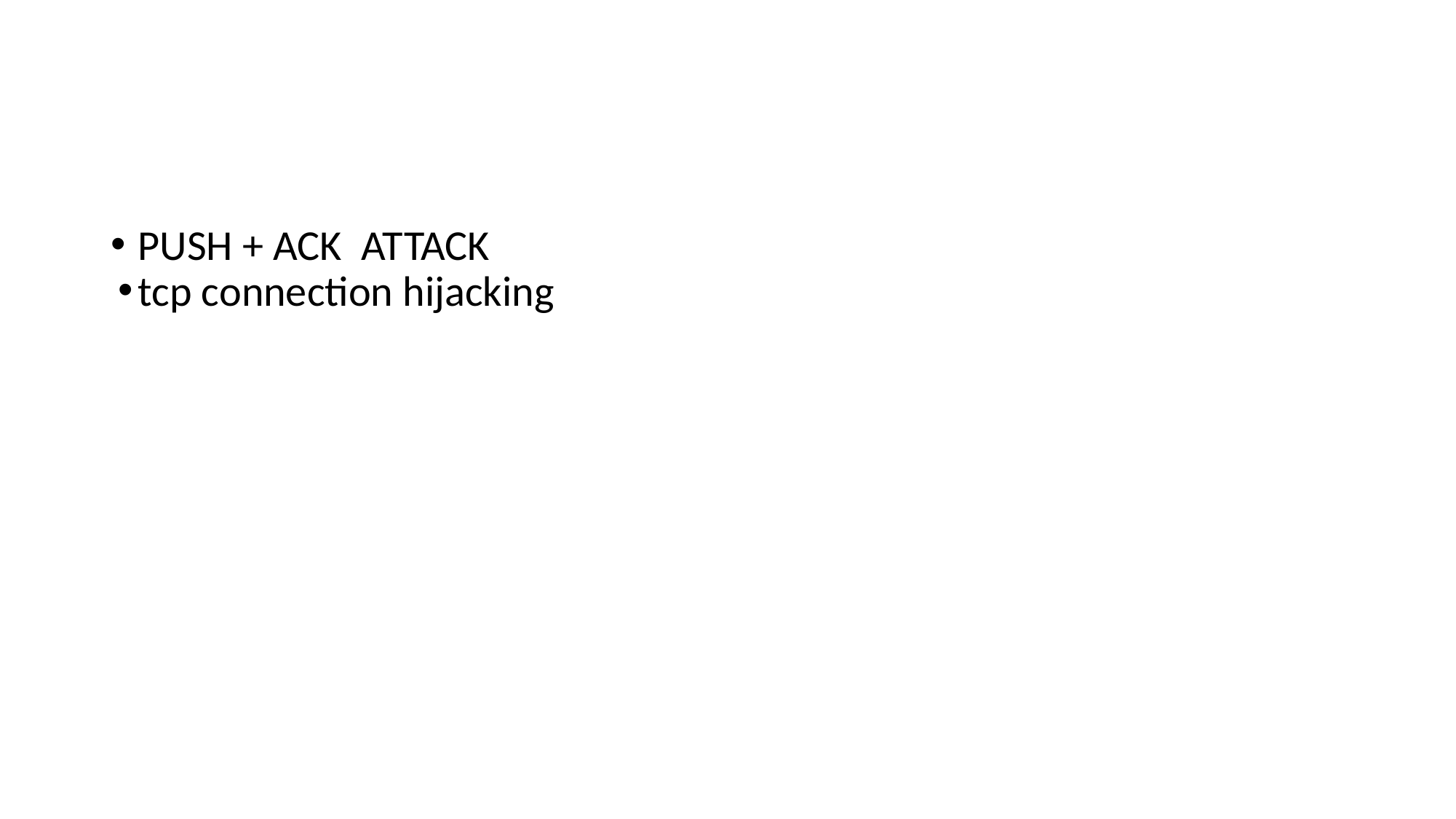

#
PUSH + ACK  ATTACK
tcp connection hijacking